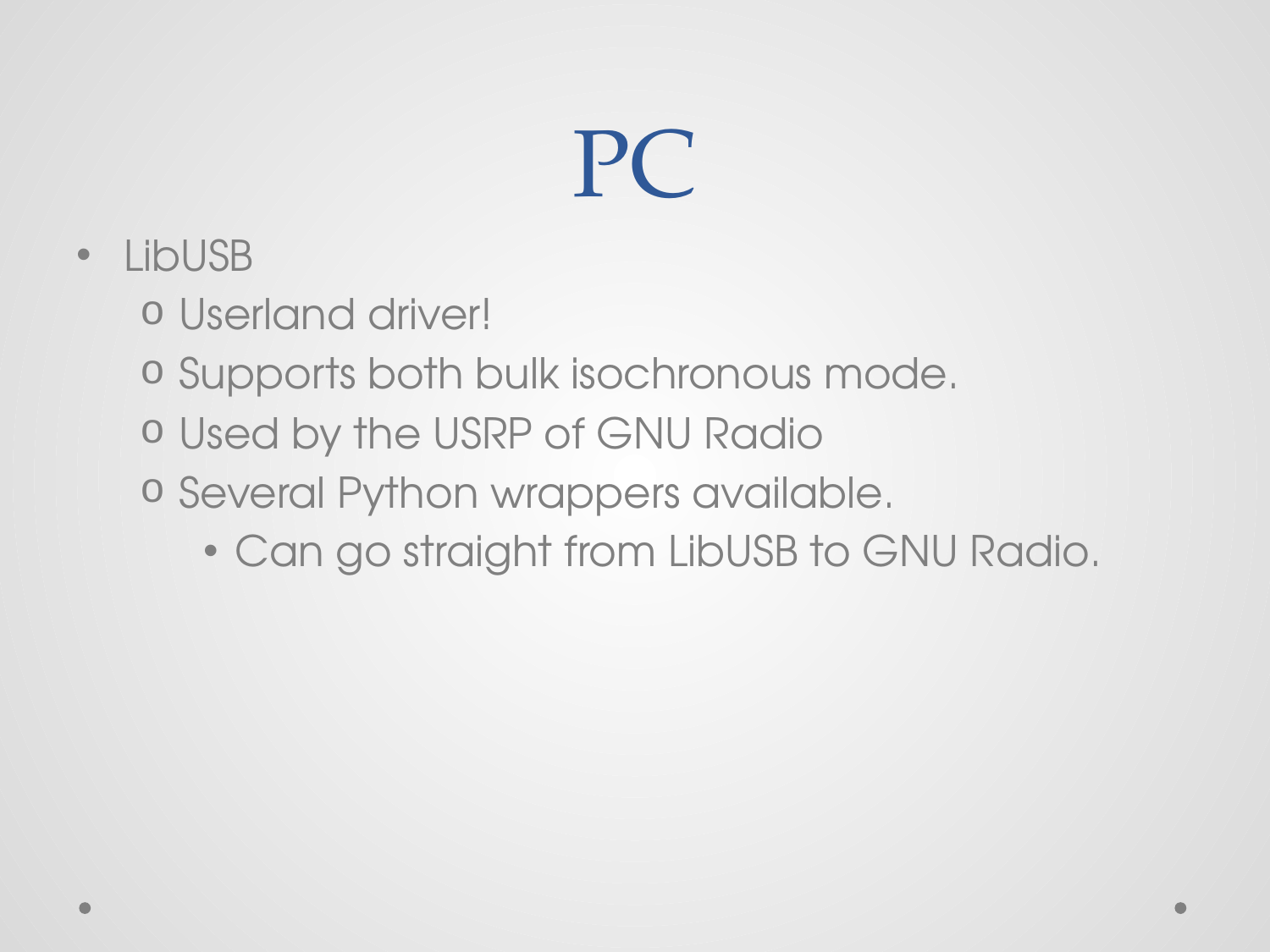

# PC
LibUSB
Userland driver!
Supports both bulk isochronous mode.
Used by the USRP of GNU Radio
Several Python wrappers available.
Can go straight from LibUSB to GNU Radio.